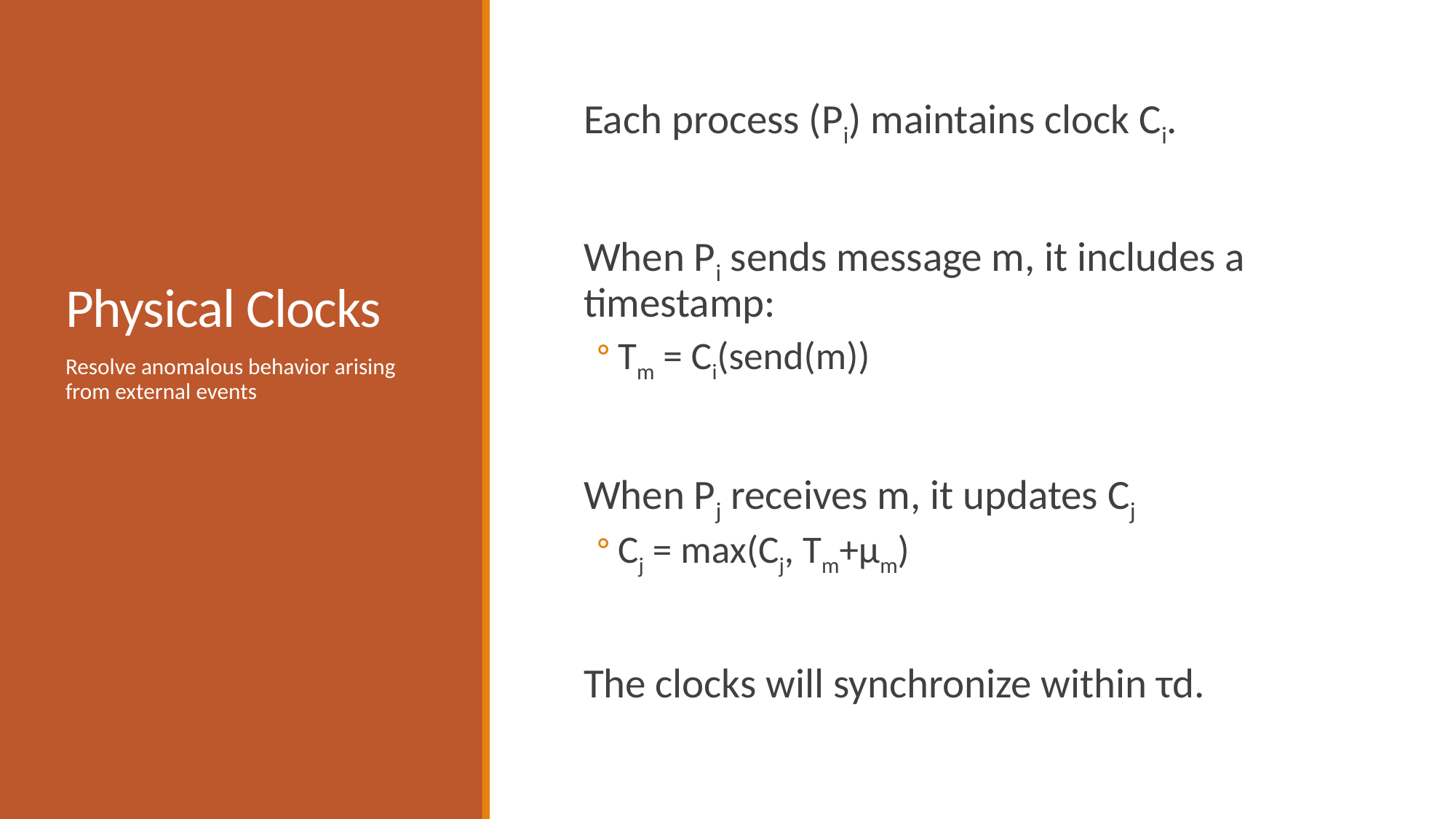

# Physical Clocks
Each process (Pi) maintains clock Ci.

When Pi sends message m, it includes a timestamp:
Tm = Ci(send(m))

When Pj receives m, it updates Cj
Cj = max(Cj, Tm+µm)

The clocks will synchronize within τd.
Resolve anomalous behavior arising from external events